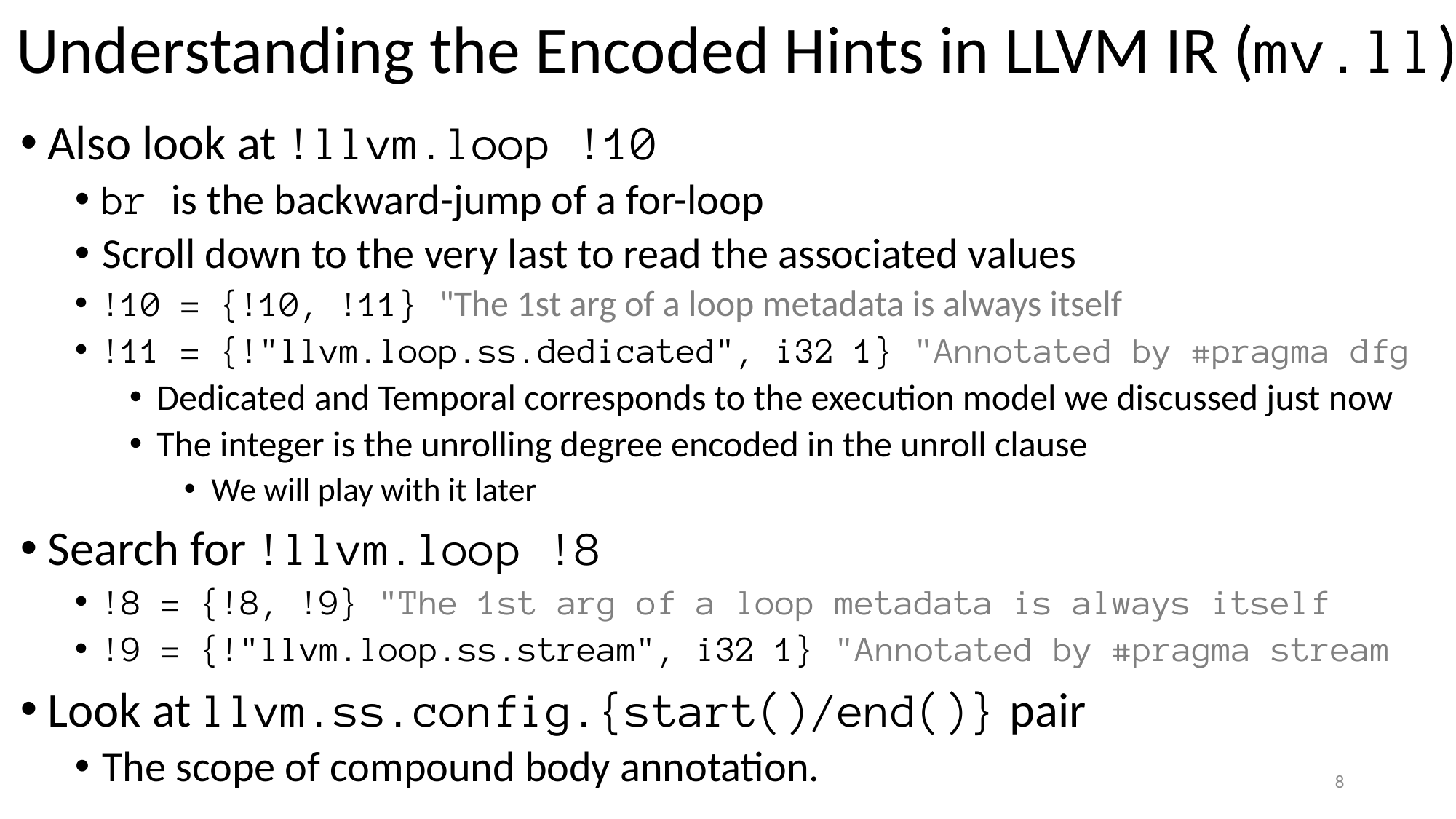

# Understanding the Encoded Hints in LLVM IR (mv.ll)
Also look at !llvm.loop !10
br is the backward-jump of a for-loop
Scroll down to the very last to read the associated values
!10 = {!10, !11} "The 1st arg of a loop metadata is always itself
!11 = {!"llvm.loop.ss.dedicated", i32 1} "Annotated by #pragma dfg
Dedicated and Temporal corresponds to the execution model we discussed just now
The integer is the unrolling degree encoded in the unroll clause
We will play with it later
Search for !llvm.loop !8
!8 = {!8, !9} "The 1st arg of a loop metadata is always itself
!9 = {!"llvm.loop.ss.stream", i32 1} "Annotated by #pragma stream
Look at llvm.ss.config.{start()/end()} pair
The scope of compound body annotation.
8